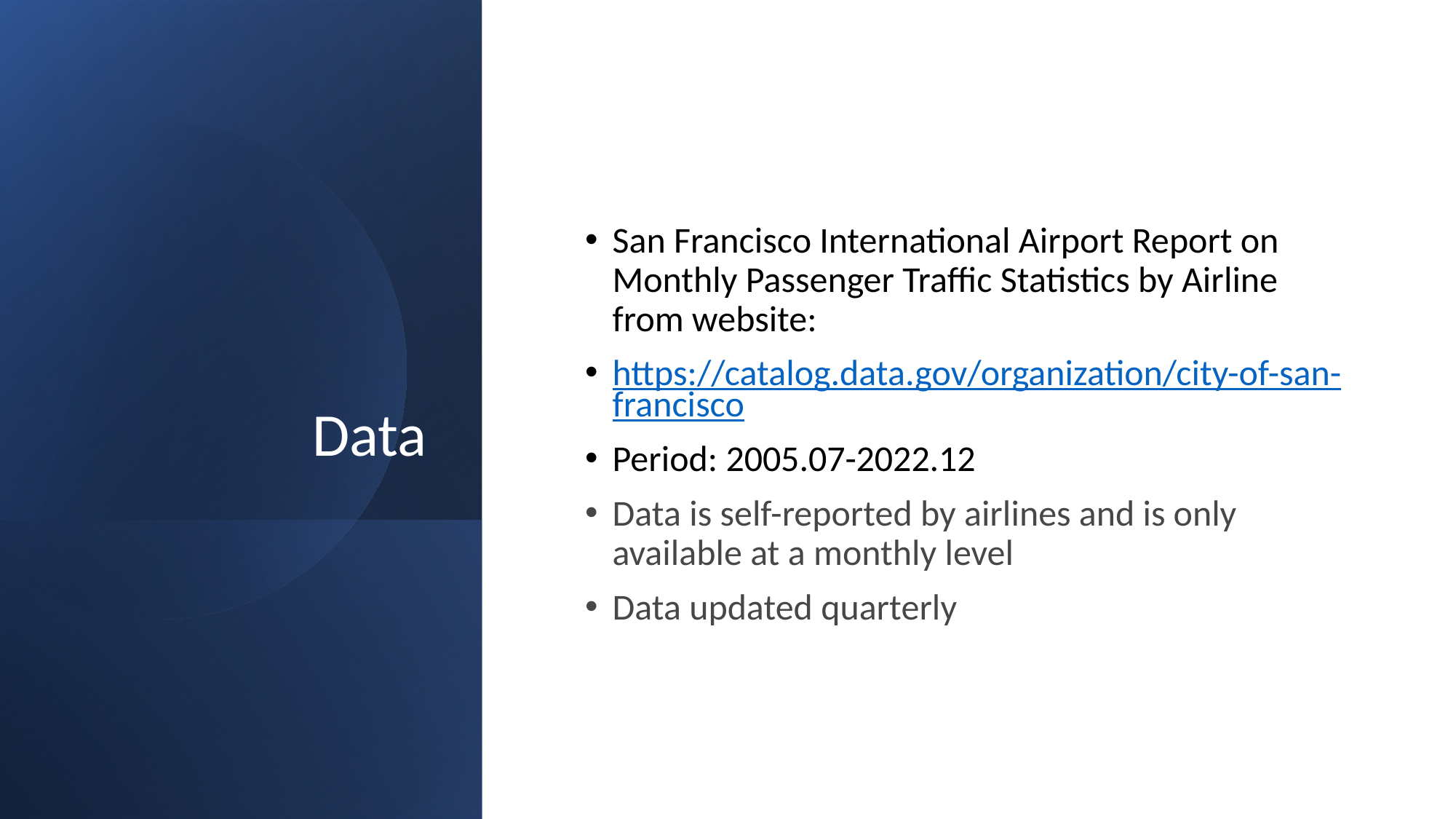

# Data
San Francisco International Airport Report on Monthly Passenger Traffic Statistics by Airline from website:
https://catalog.data.gov/organization/city-of-san-francisco
Period: 2005.07-2022.12
Data is self-reported by airlines and is only available at a monthly level
Data updated quarterly